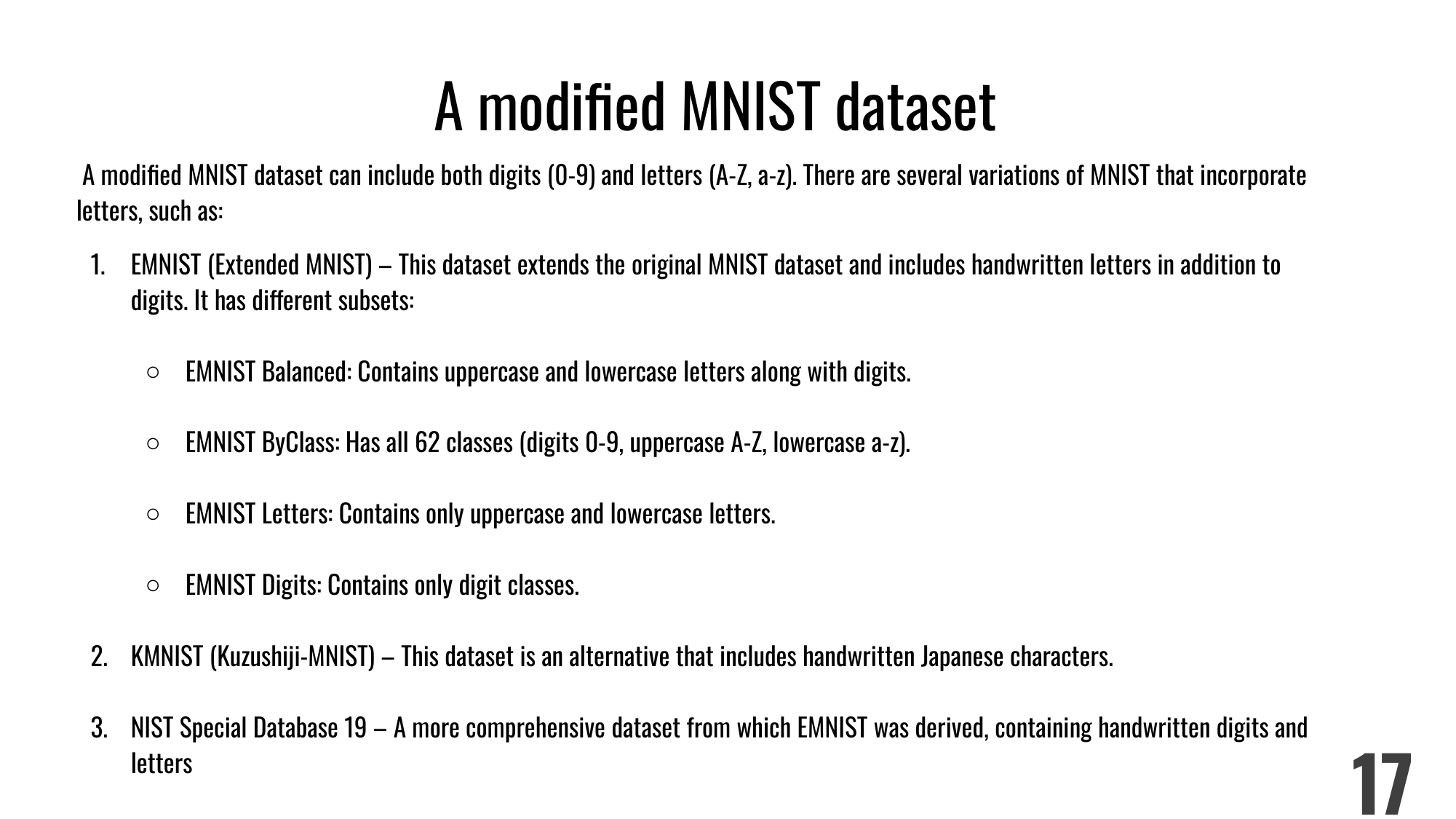

A modified MNIST dataset
 A modified MNIST dataset can include both digits (0-9) and letters (A-Z, a-z). There are several variations of MNIST that incorporate letters, such as:
EMNIST (Extended MNIST) – This dataset extends the original MNIST dataset and includes handwritten letters in addition to digits. It has different subsets:
EMNIST Balanced: Contains uppercase and lowercase letters along with digits.
EMNIST ByClass: Has all 62 classes (digits 0-9, uppercase A-Z, lowercase a-z).
EMNIST Letters: Contains only uppercase and lowercase letters.
EMNIST Digits: Contains only digit classes.
KMNIST (Kuzushiji-MNIST) – This dataset is an alternative that includes handwritten Japanese characters.
NIST Special Database 19 – A more comprehensive dataset from which EMNIST was derived, containing handwritten digits and letters
17